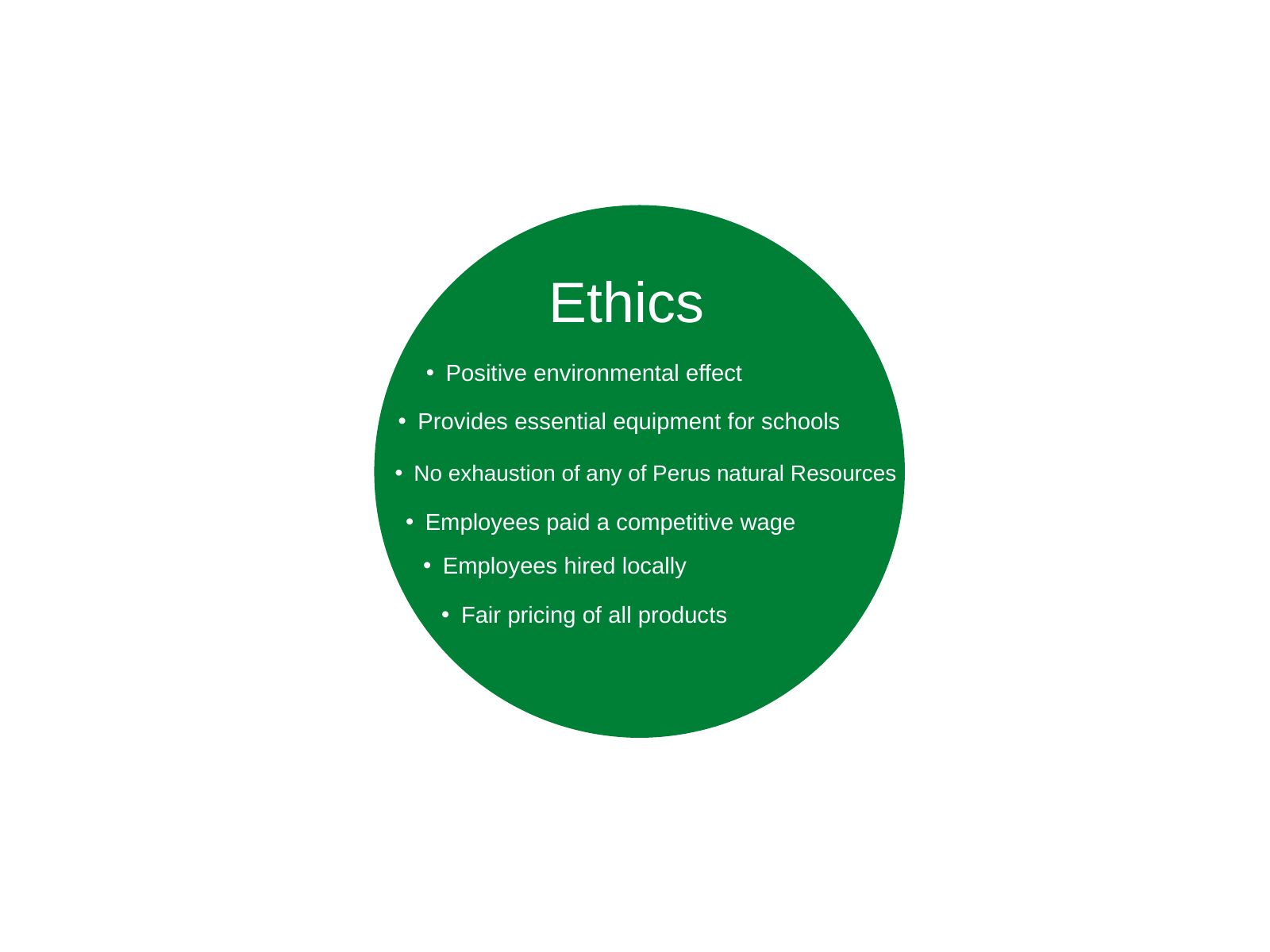

Ethics
Positive environmental effect
Provides essential equipment for schools
No exhaustion of any of Perus natural Resources
Employees paid a competitive wage
Employees hired locally
Fair pricing of all products